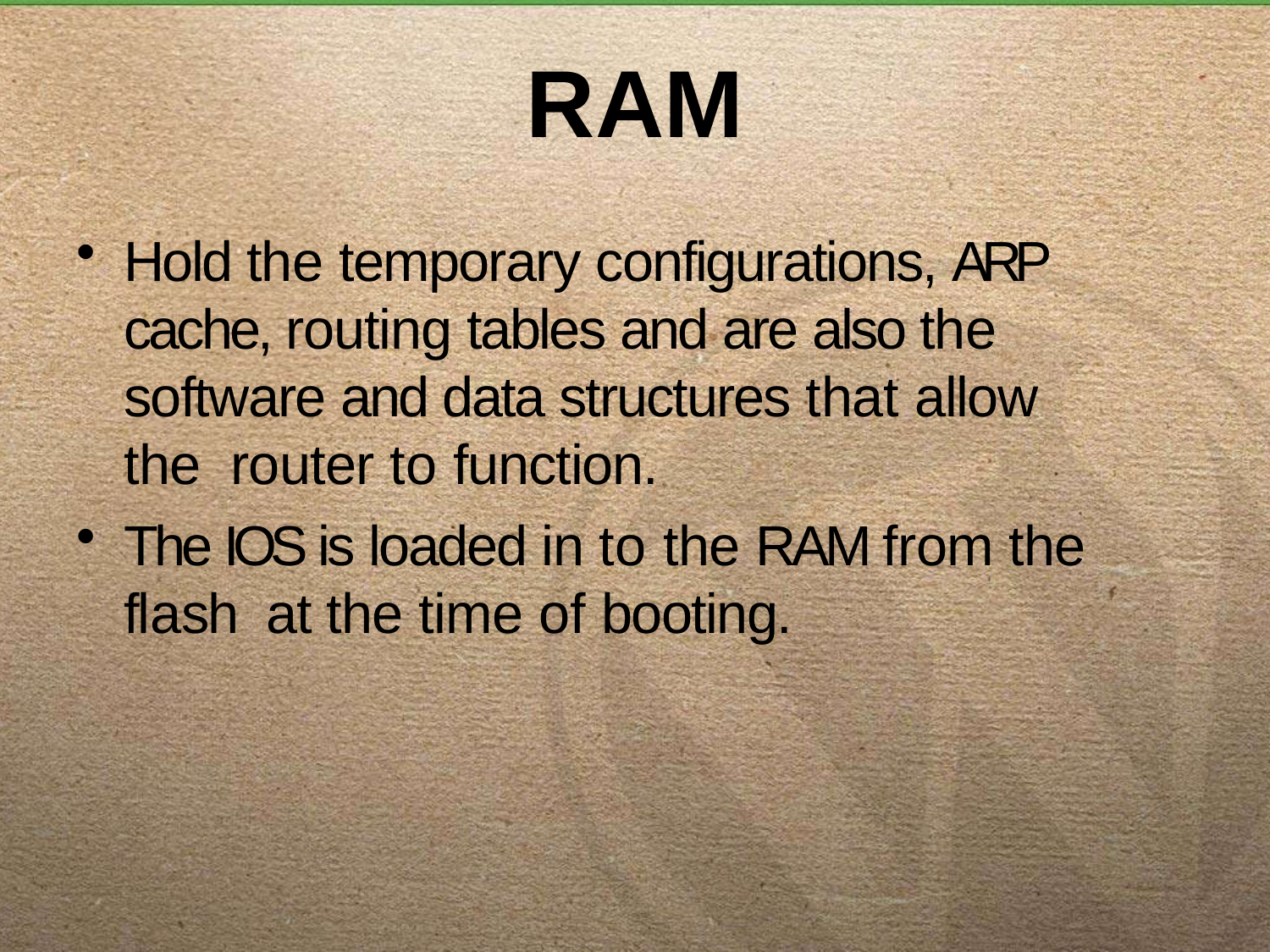

# RAM
Hold the temporary configurations, ARP  cache, routing tables and are also the  software and data structures that allow the  router to function.
The IOS is loaded in to the RAM from the flash  at the time of booting.